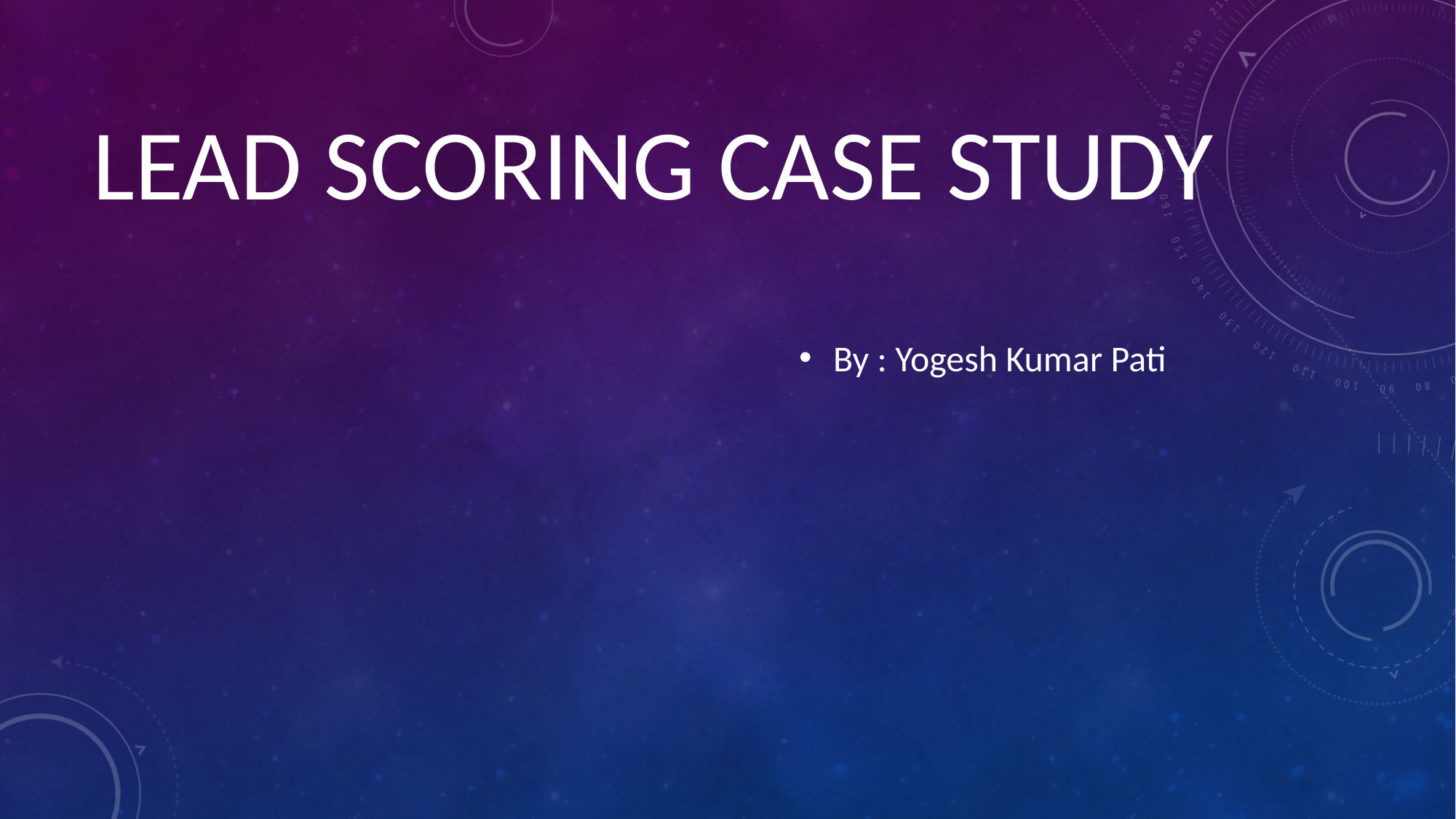

# LEAD SCORING CASE STUDY
By : Yogesh Kumar Pati